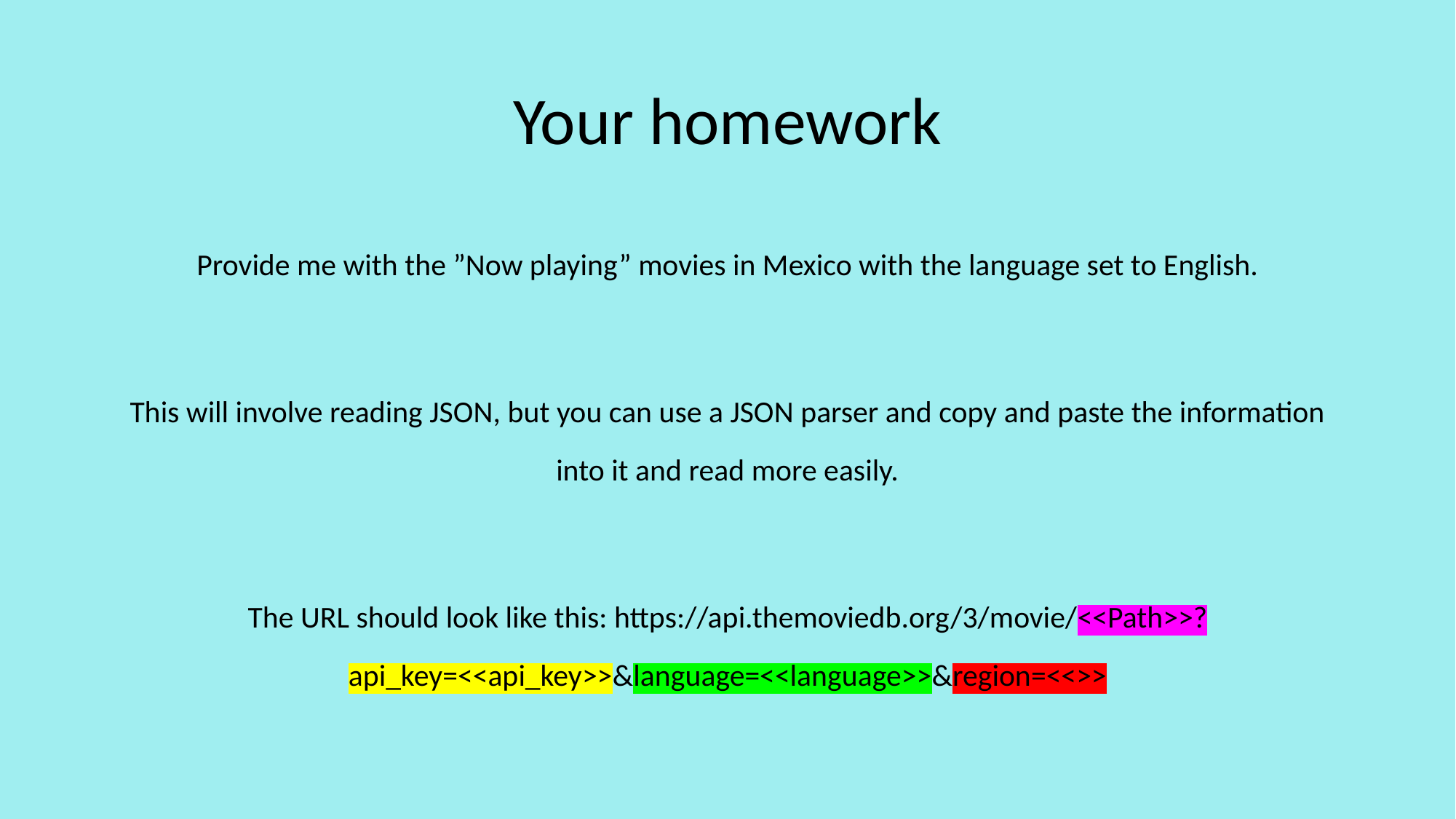

# Your homework
Provide me with the ”Now playing” movies in Mexico with the language set to English.

This will involve reading JSON, but you can use a JSON parser and copy and paste the information into it and read more easily.

The URL should look like this: https://api.themoviedb.org/3/movie/<<Path>>?api_key=<<api_key>>&language=<<language>>&region=<<>>